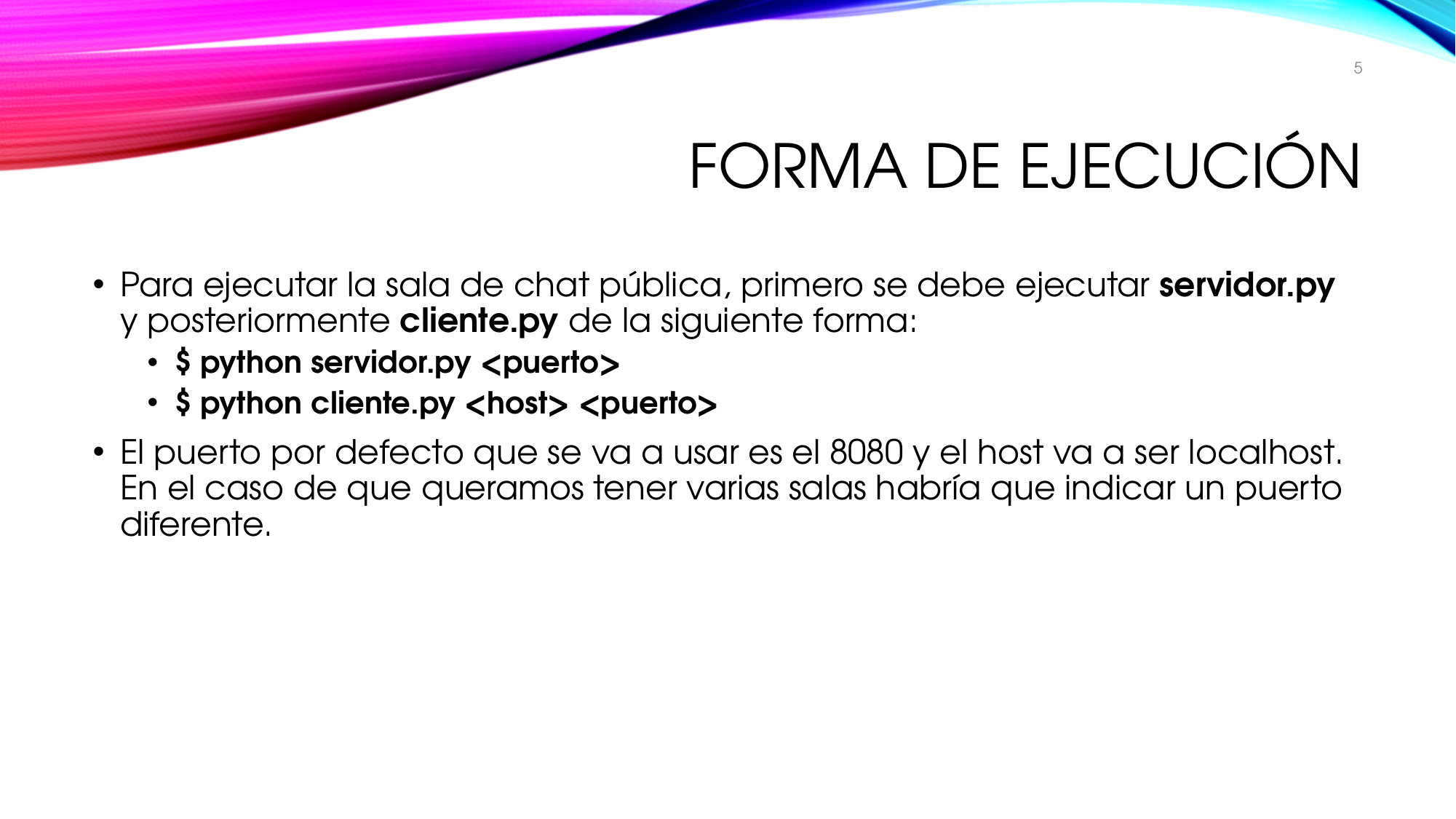

5
# Forma de ejecución
Para ejecutar la sala de chat pública, primero se debe ejecutar servidor.py y posteriormente cliente.py de la siguiente forma:
$ python servidor.py <puerto>
$ python cliente.py <host> <puerto>
El puerto por defecto que se va a usar es el 8080 y el host va a ser localhost. En el caso de que queramos tener varias salas habría que indicar un puerto diferente.